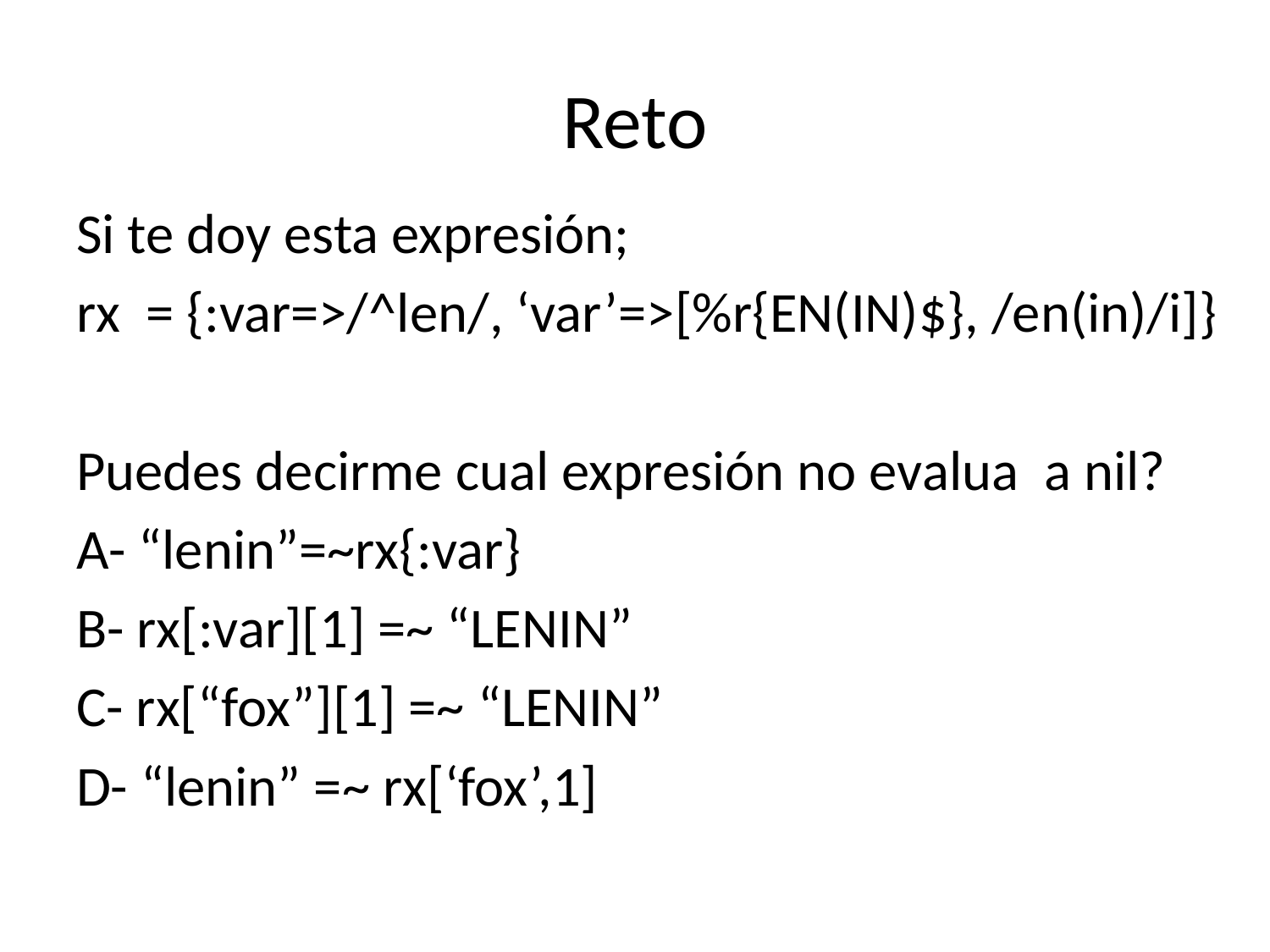

# Reto
Si te doy esta expresión;
rx  = {:var=>/^len/, ‘var’=>[%r{EN(IN)$}, /en(in)/i]}

Puedes decirme cual expresión no evalua  a nil?
A- “lenin”=~rx{:var}
B- rx[:var][1] =~ “LENIN”
C- rx[“fox”][1] =~ “LENIN”
D- “lenin” =~ rx[‘fox’,1]